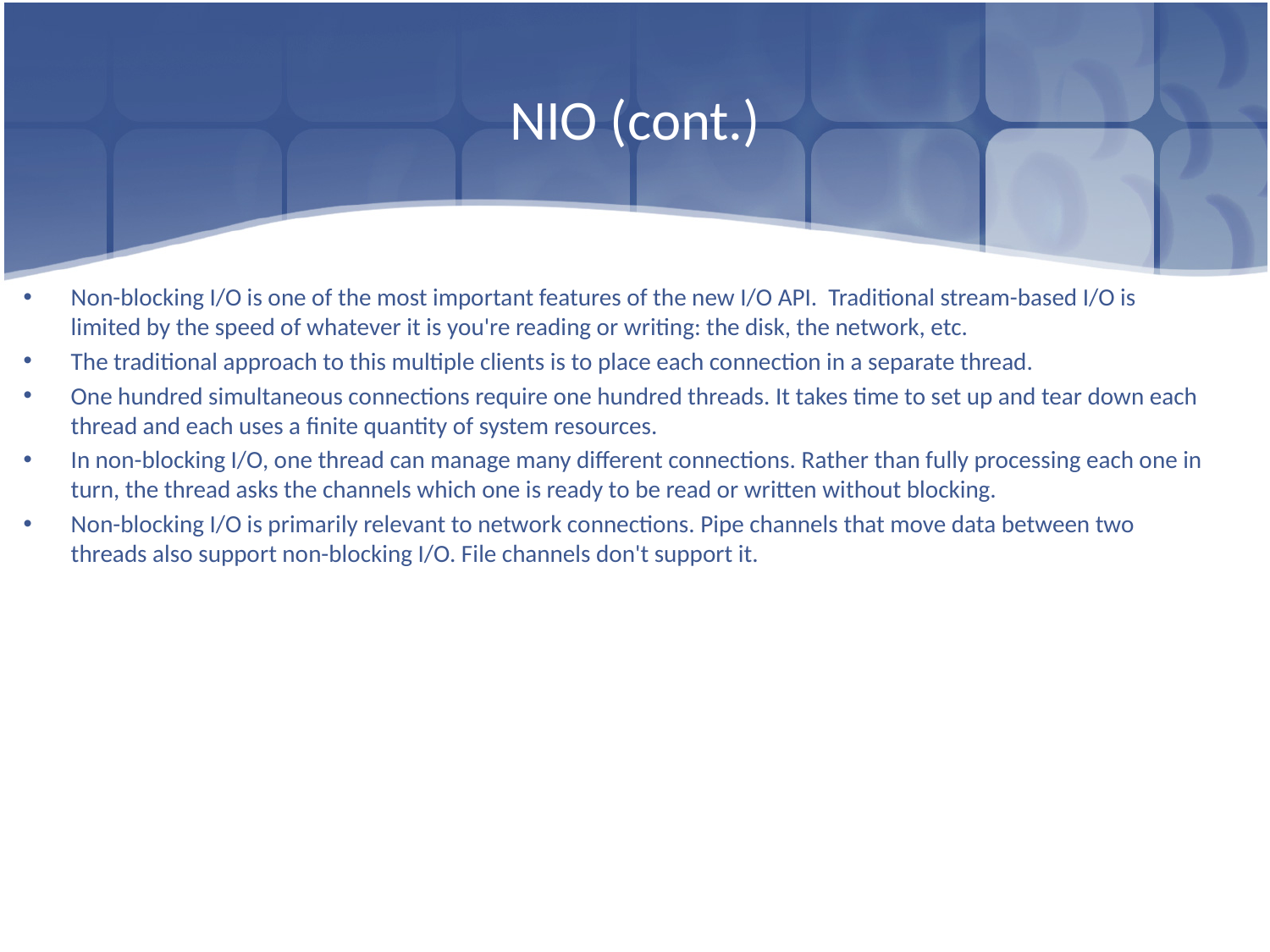

# NIO (cont.)
Non-blocking I/O is one of the most important features of the new I/O API.  Traditional stream-based I/O is limited by the speed of whatever it is you're reading or writing: the disk, the network, etc.
The traditional approach to this multiple clients is to place each connection in a separate thread.
One hundred simultaneous connections require one hundred threads. It takes time to set up and tear down each thread and each uses a finite quantity of system resources.
In non-blocking I/O, one thread can manage many different connections. Rather than fully processing each one in turn, the thread asks the channels which one is ready to be read or written without blocking.
Non-blocking I/O is primarily relevant to network connections. Pipe channels that move data between two threads also support non-blocking I/O. File channels don't support it.